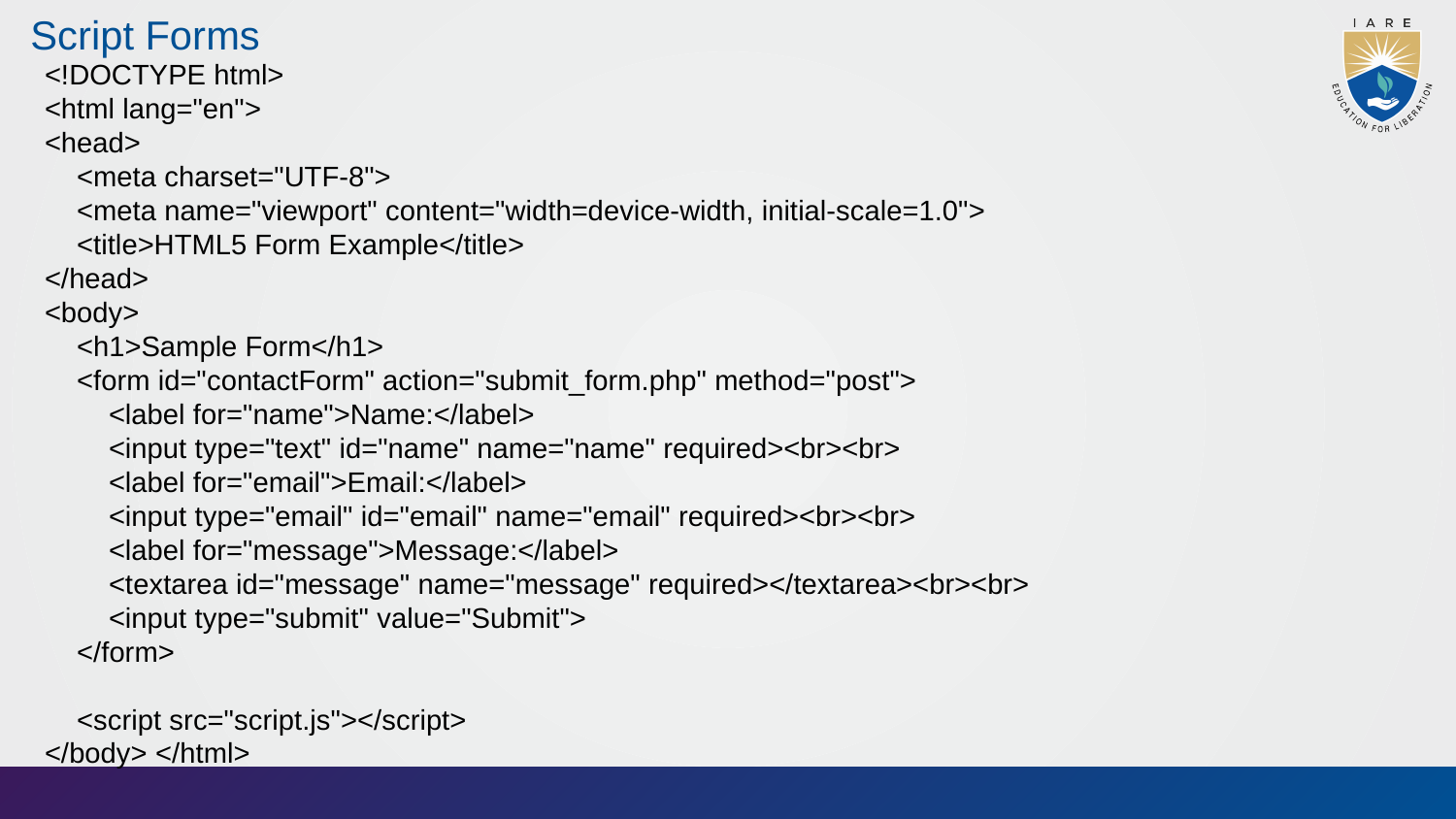

# Script Forms
<!DOCTYPE html>
<html lang="en">
<head>
    <meta charset="UTF-8">
    <meta name="viewport" content="width=device-width, initial-scale=1.0">
    <title>HTML5 Form Example</title>
</head>
<body>
    <h1>Sample Form</h1>
    <form id="contactForm" action="submit_form.php" method="post">
        <label for="name">Name:</label>
        <input type="text" id="name" name="name" required><br><br>
        <label for="email">Email:</label>
        <input type="email" id="email" name="email" required><br><br>
        <label for="message">Message:</label>
        <textarea id="message" name="message" required></textarea><br><br>
        <input type="submit" value="Submit">
    </form>

    <script src="script.js"></script>
</body> </html>
3